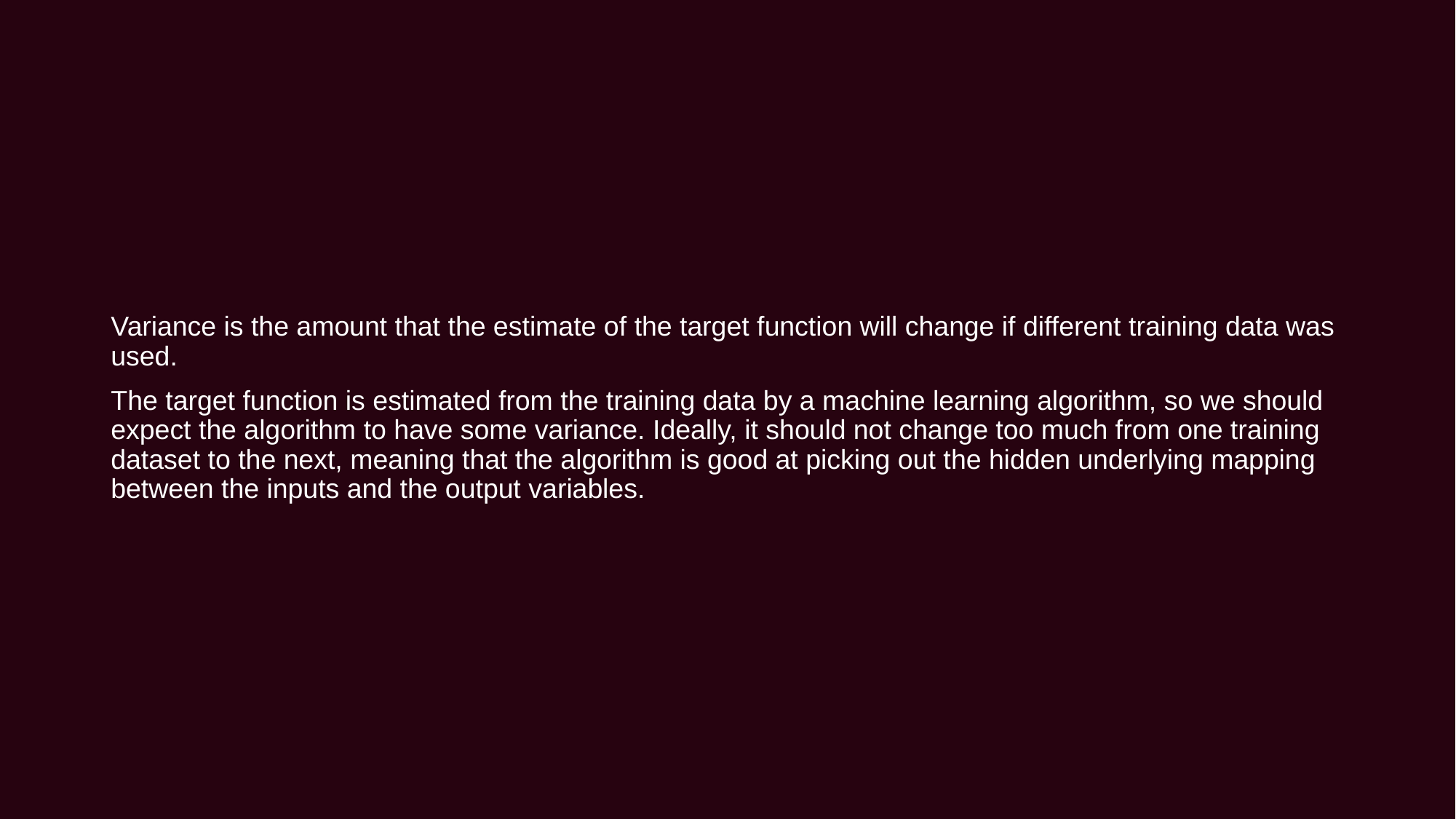

Variance is the amount that the estimate of the target function will change if different training data was used.
The target function is estimated from the training data by a machine learning algorithm, so we should expect the algorithm to have some variance. Ideally, it should not change too much from one training dataset to the next, meaning that the algorithm is good at picking out the hidden underlying mapping between the inputs and the output variables.